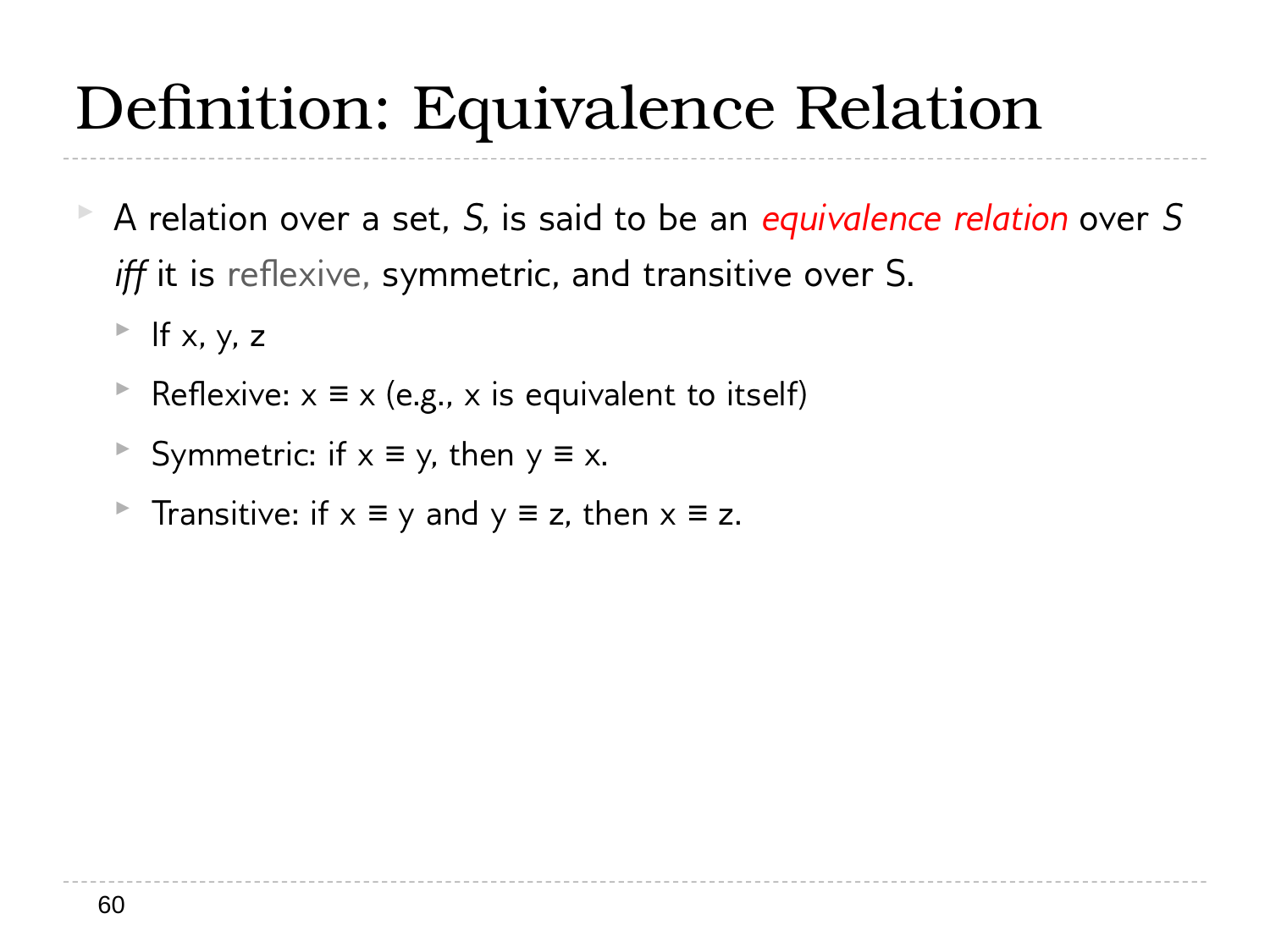

# Definition: Equivalence Relation
A relation over a set, S, is said to be an equivalence relation over S iff it is reflexive, symmetric, and transitive over S.
If x, y, z
Reflexive: x ≡ x (e.g., x is equivalent to itself)
Symmetric: if x ≡ y, then y ≡ x.
Transitive: if x ≡ y and y ≡ z, then x ≡ z.
60